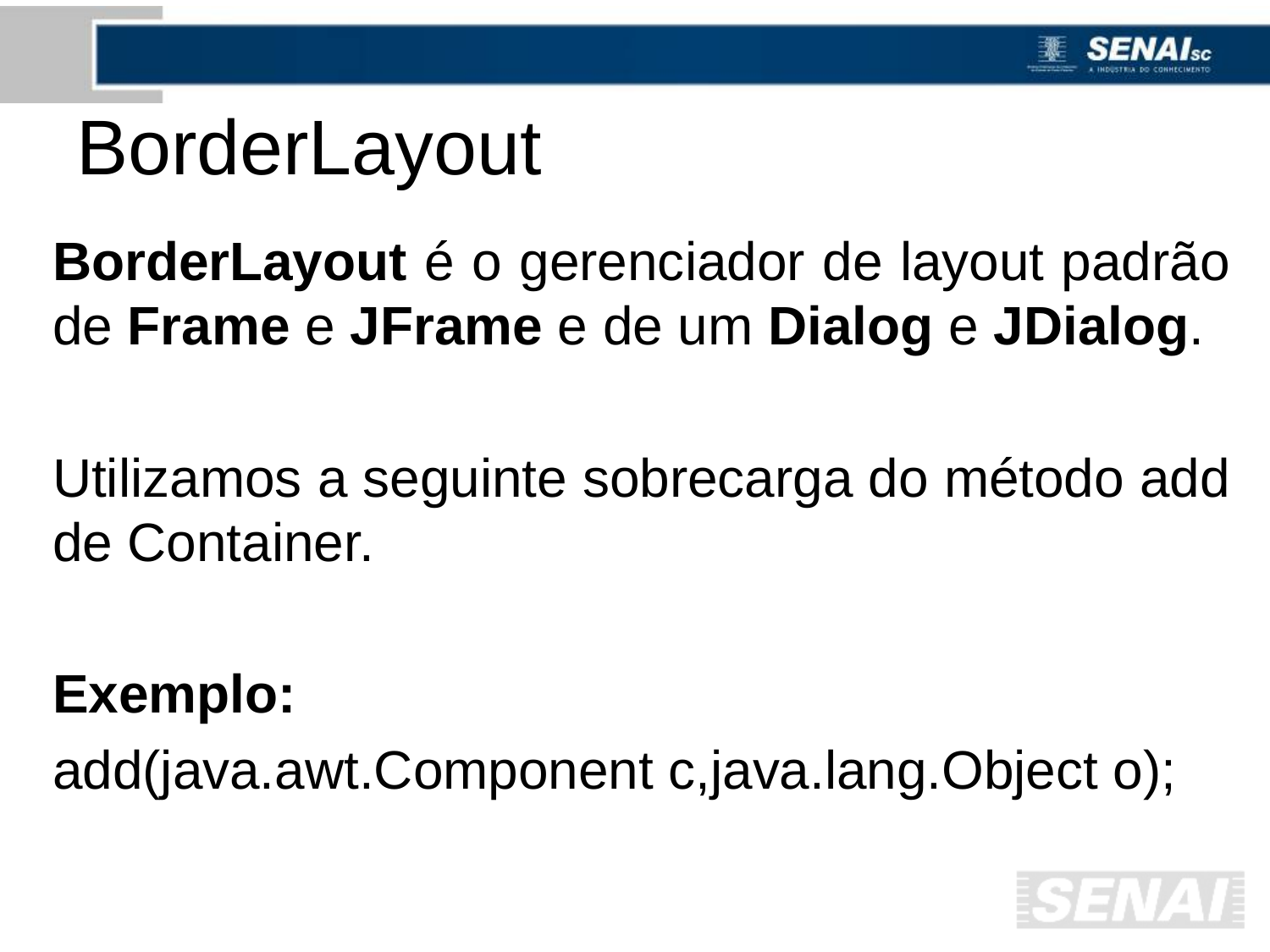

# BorderLayout
BorderLayout é o gerenciador de layout padrão de Frame e JFrame e de um Dialog e JDialog.

Utilizamos a seguinte sobrecarga do método add de Container.

Exemplo:
add(java.awt.Component c,java.lang.Object o);